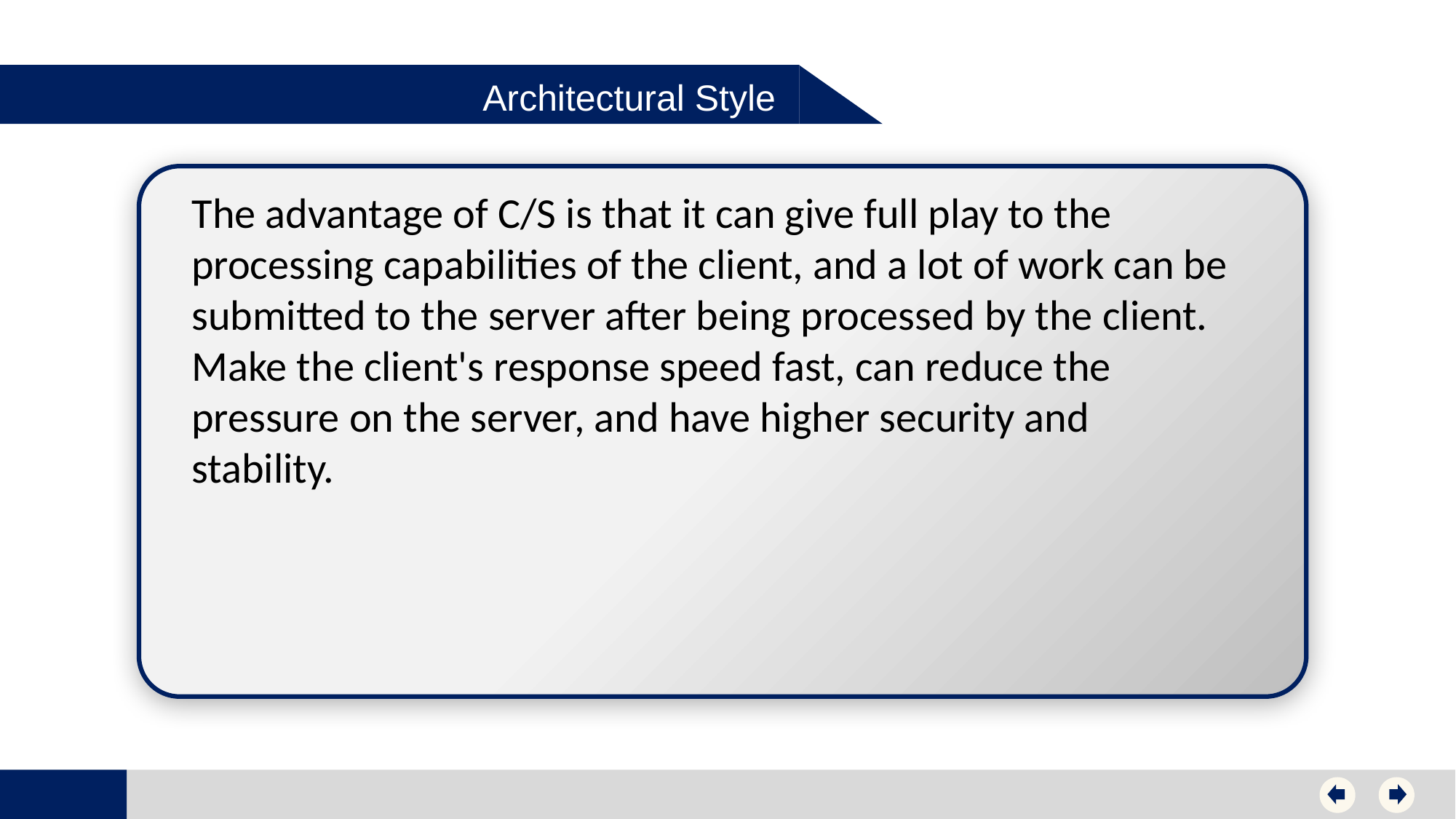

Architectural Style

The advantage of C/S is that it can give full play to the processing capabilities of the client, and a lot of work can be submitted to the server after being processed by the client. Make the client's response speed fast, can reduce the pressure on the server, and have higher security and stability.